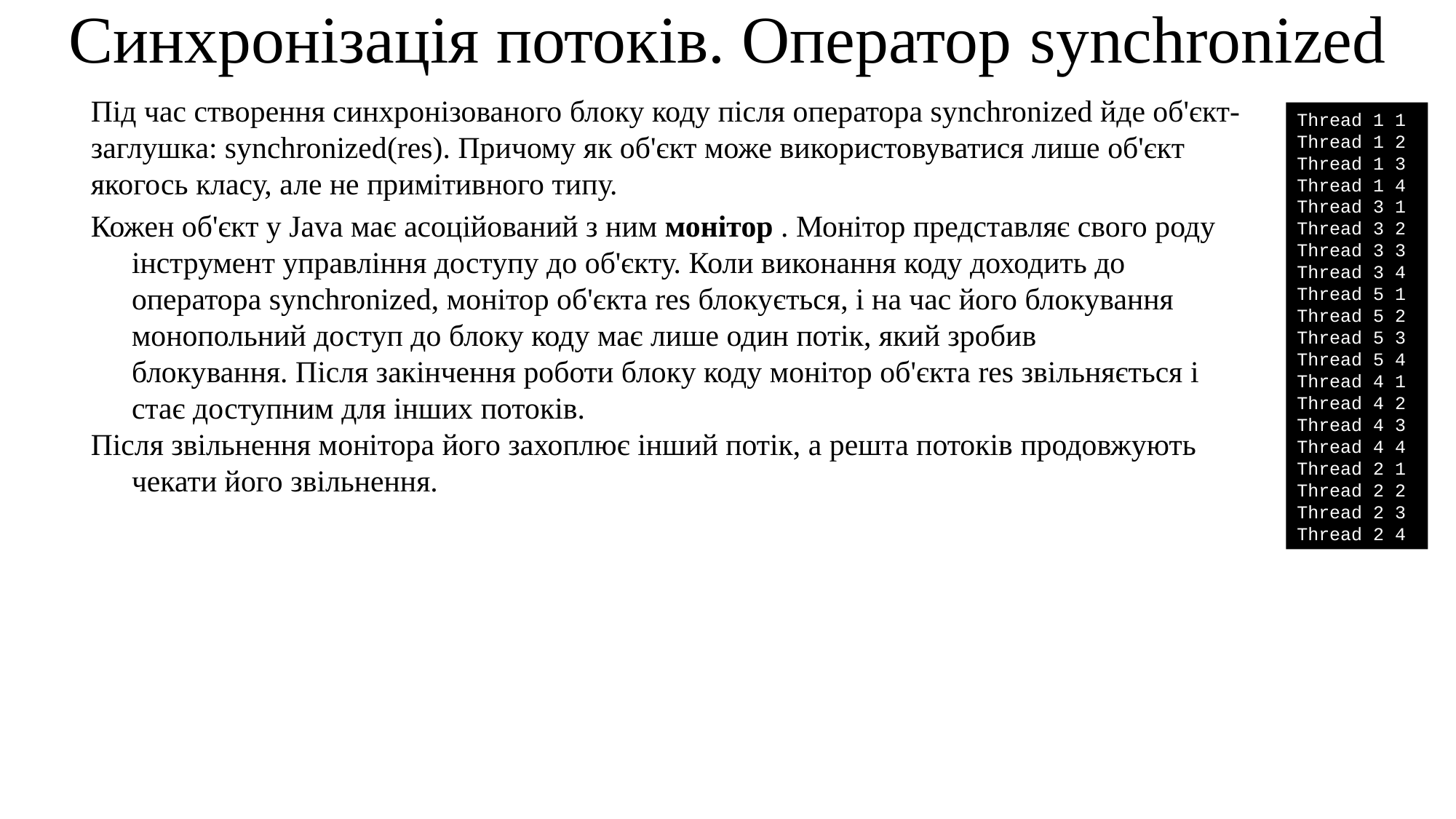

Синхронізація потоків. Оператор synchronized
Під час створення синхронізованого блоку коду після оператора synchronized йде об'єкт-заглушка: synchronized(res). Причому як об'єкт може використовуватися лише об'єкт якогось класу, але не примітивного типу.
Кожен об'єкт у Java має асоційований з ним монітор . Монітор представляє свого роду інструмент управління доступу до об'єкту. Коли виконання коду доходить до оператора synchronized, монітор об'єкта res блокується, і на час його блокування монопольний доступ до блоку коду має лише один потік, який зробив блокування. Після закінчення роботи блоку коду монітор об'єкта res звільняється і стає доступним для інших потоків.
Після звільнення монітора його захоплює інший потік, а решта потоків продовжують чекати його звільнення.
Thread 1 1
Thread 1 2
Thread 1 3
Thread 1 4
Thread 3 1
Thread 3 2
Thread 3 3
Thread 3 4
Thread 5 1
Thread 5 2
Thread 5 3
Thread 5 4
Thread 4 1
Thread 4 2
Thread 4 3
Thread 4 4
Thread 2 1
Thread 2 2
Thread 2 3
Thread 2 4